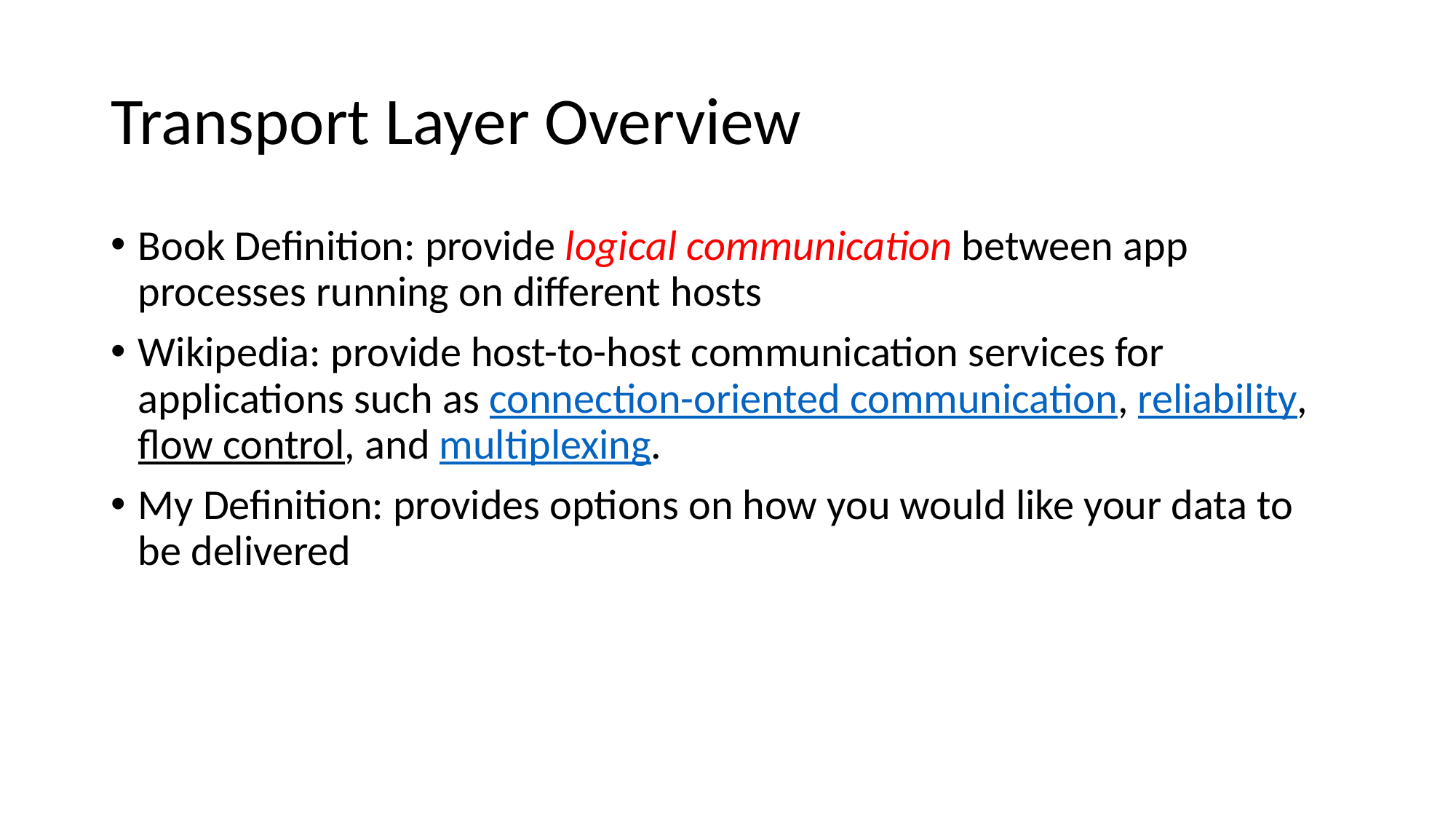

# Transport Layer Overview
Book Definition: provide logical communication between app processes running on different hosts
Wikipedia: provide host-to-host communication services for applications such as connection-oriented communication, reliability, flow control, and multiplexing.
My Definition: provides options on how you would like your data to be delivered